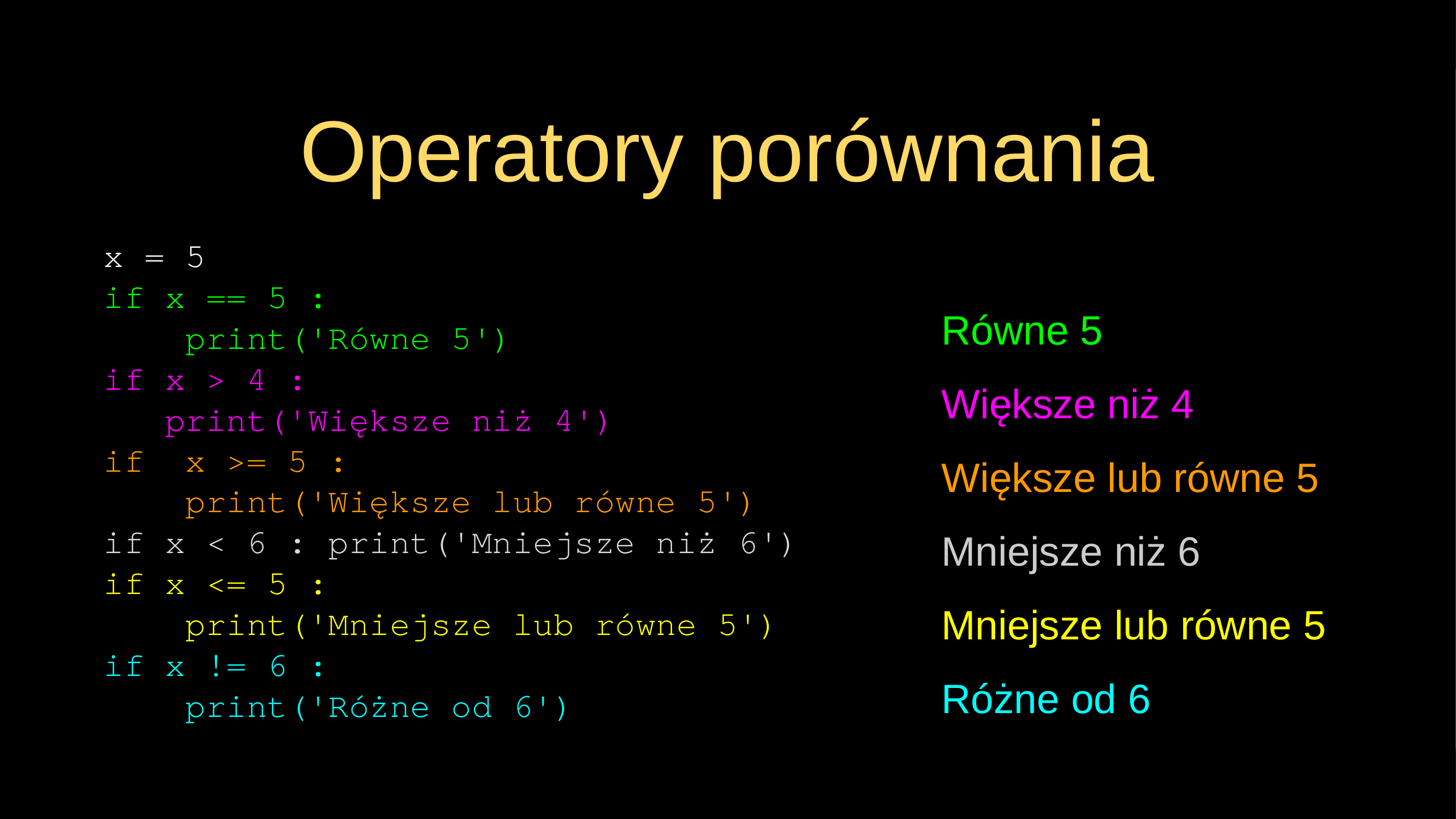

# Operatory porównania
x = 5
if x == 5 :
    print('Równe 5')
if x > 4 :
   print('Większe niż 4')
if  x >= 5 :
    print('Większe lub równe 5')
if x < 6 : print('Mniejsze niż 6')
if x <= 5 :
    print('Mniejsze lub równe 5')
if x != 6 :
    print('Różne od 6')
Równe 5
Większe niż 4
Większe lub równe 5
Mniejsze niż 6
Mniejsze lub równe 5
Różne od 6